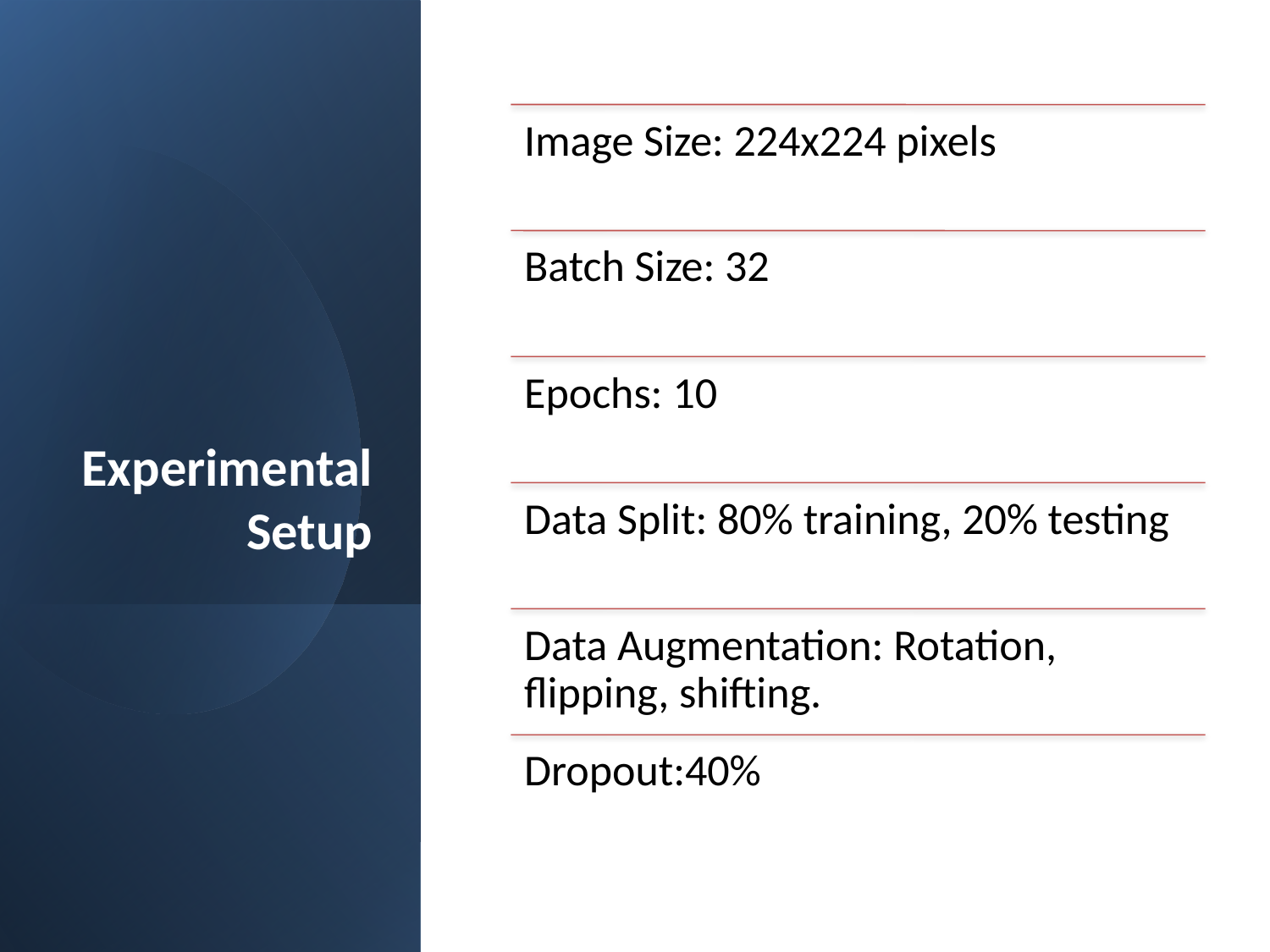

Image Size: 224x224 pixels
Batch Size: 32
Epochs: 10
Data Split: 80% training, 20% testing
Data Augmentation: Rotation, flipping, shifting.
Dropout:40%

# Experimental Setup